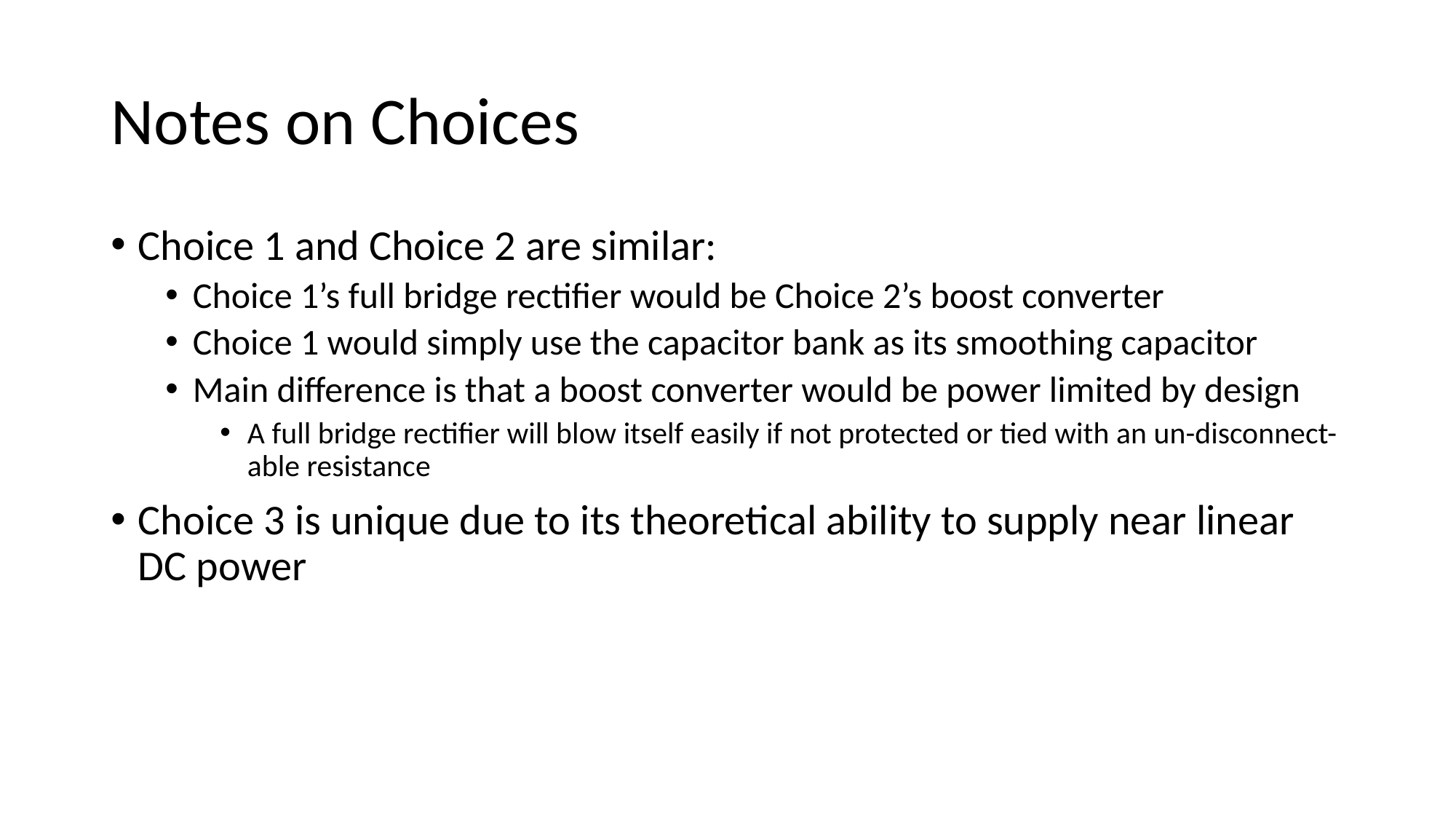

# Notes on Choices
Choice 1 and Choice 2 are similar:
Choice 1’s full bridge rectifier would be Choice 2’s boost converter
Choice 1 would simply use the capacitor bank as its smoothing capacitor
Main difference is that a boost converter would be power limited by design
A full bridge rectifier will blow itself easily if not protected or tied with an un-disconnect-able resistance
Choice 3 is unique due to its theoretical ability to supply near linear DC power